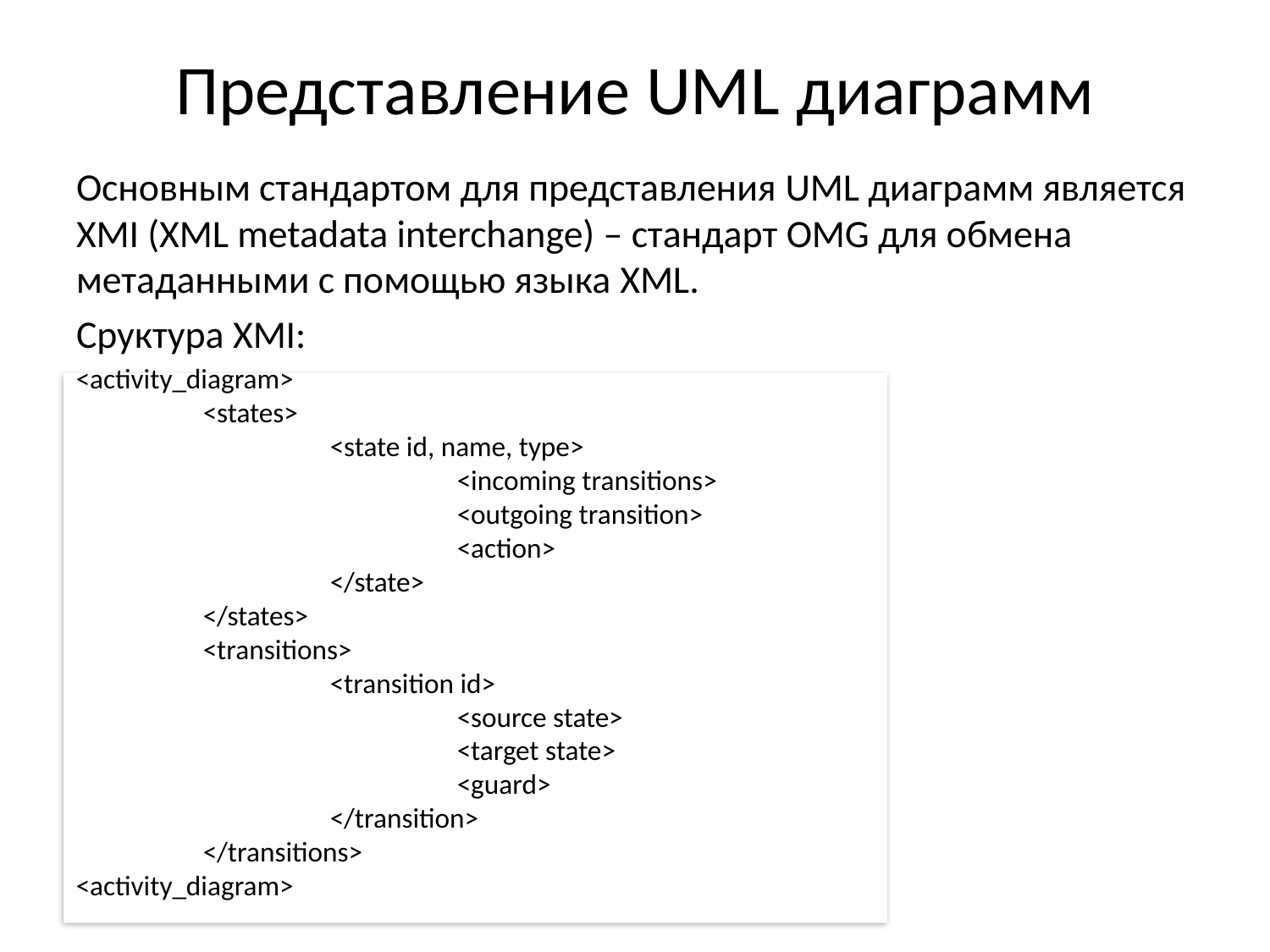

# Представление UML диаграмм
Основным стандартом для представления UML диаграмм является XMI (XML metadata interchange) – стандарт OMG для обмена метаданными с помощью языка XML.
Сруктура XMI:
<activity_diagram>
	<states>
		<state id, name, type>
			<incoming transitions>
			<outgoing transition>
			<action>
		</state>
	</states>
	<transitions>
		<transition id>
			<source state>
			<target state>
			<guard>
		</transition>
	</transitions>
<activity_diagram>